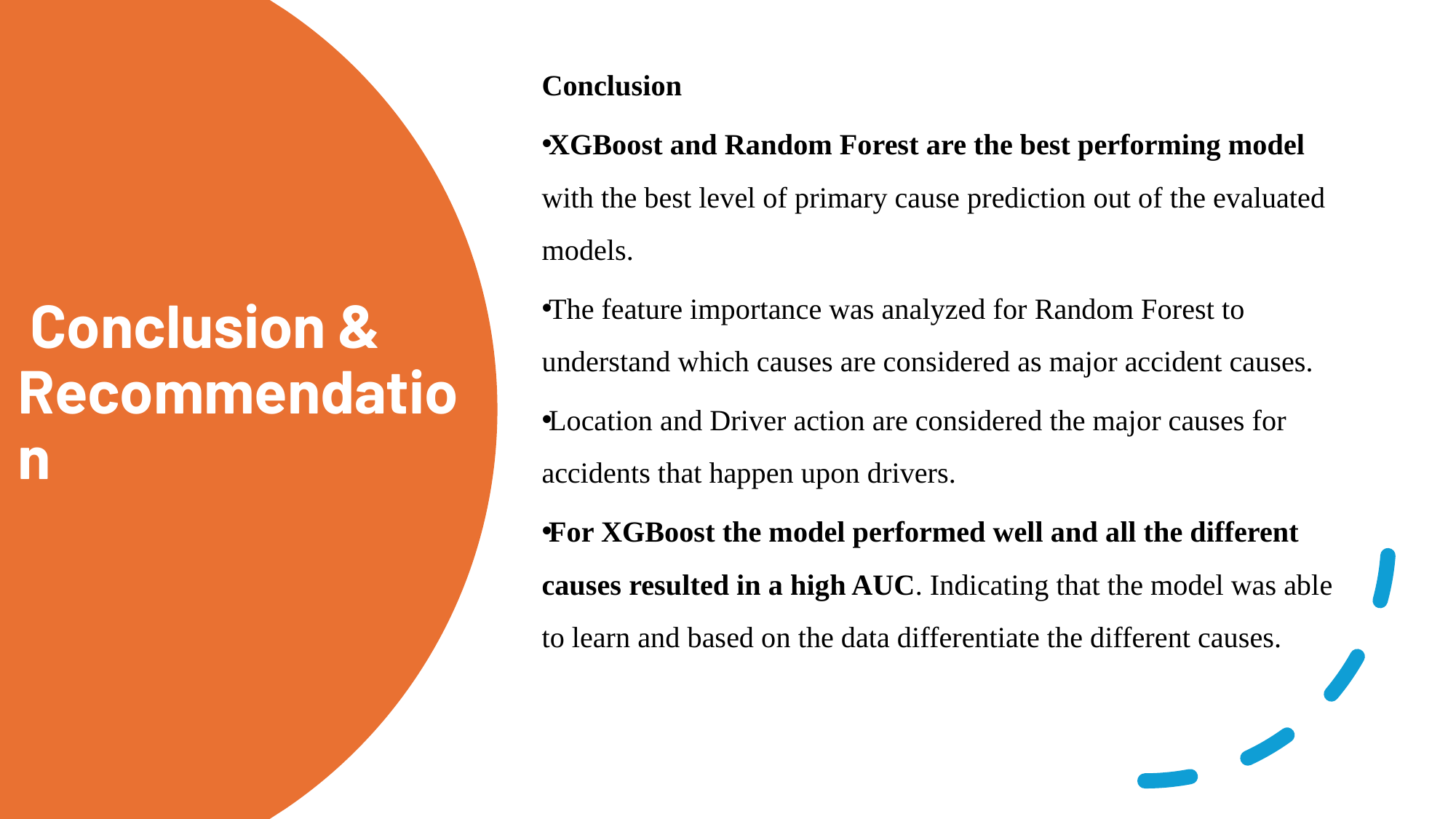

Conclusion
XGBoost and Random Forest are the best performing model with the best level of primary cause prediction out of the evaluated models.
The feature importance was analyzed for Random Forest to understand which causes are considered as major accident causes.
Location and Driver action are considered the major causes for accidents that happen upon drivers.
For XGBoost the model performed well and all the different causes resulted in a high AUC. Indicating that the model was able to learn and based on the data differentiate the different causes.

 Conclusion & Recommendation